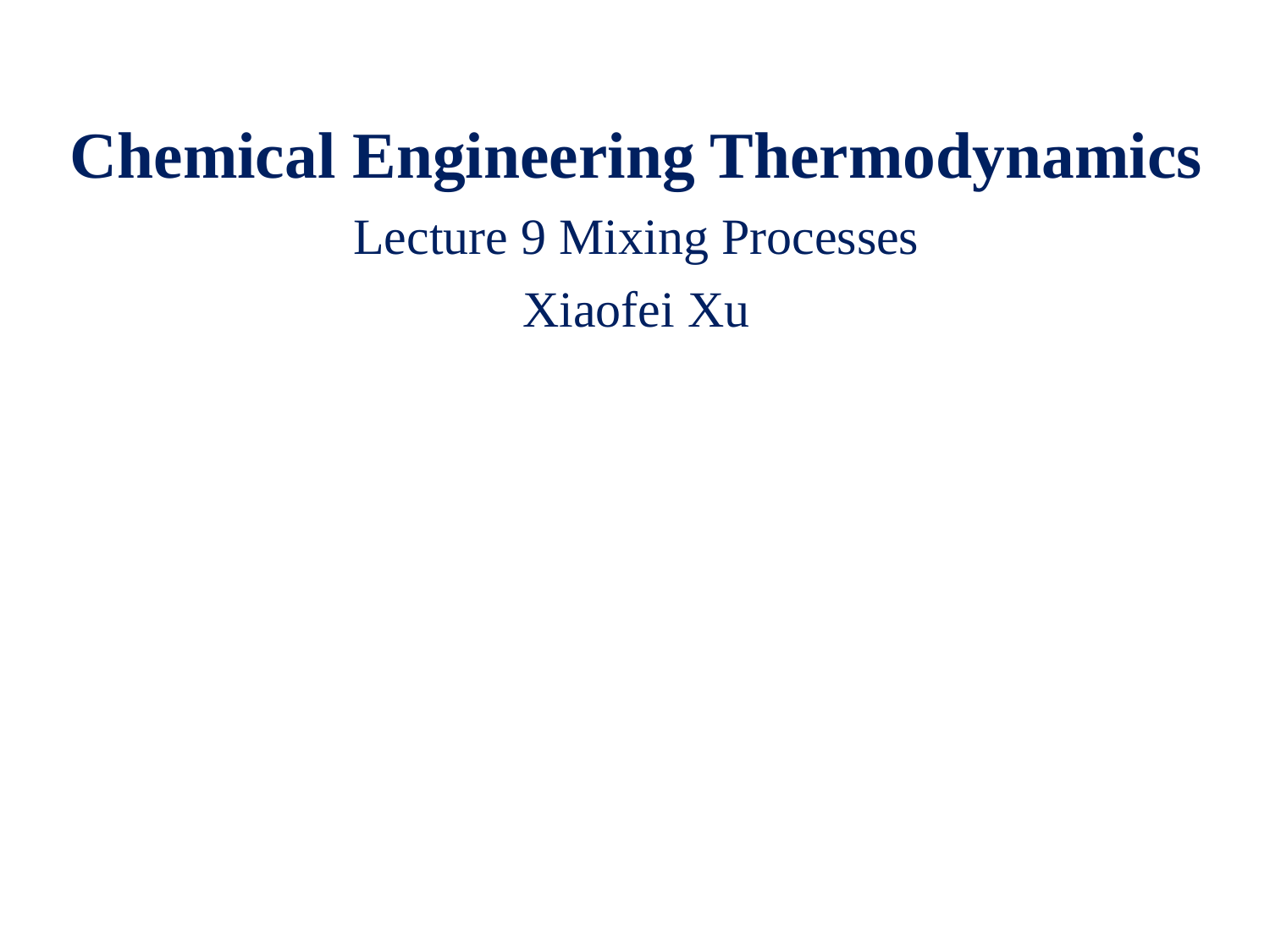

# Chemical Engineering Thermodynamics Lecture 9 Mixing Processes Xiaofei Xu